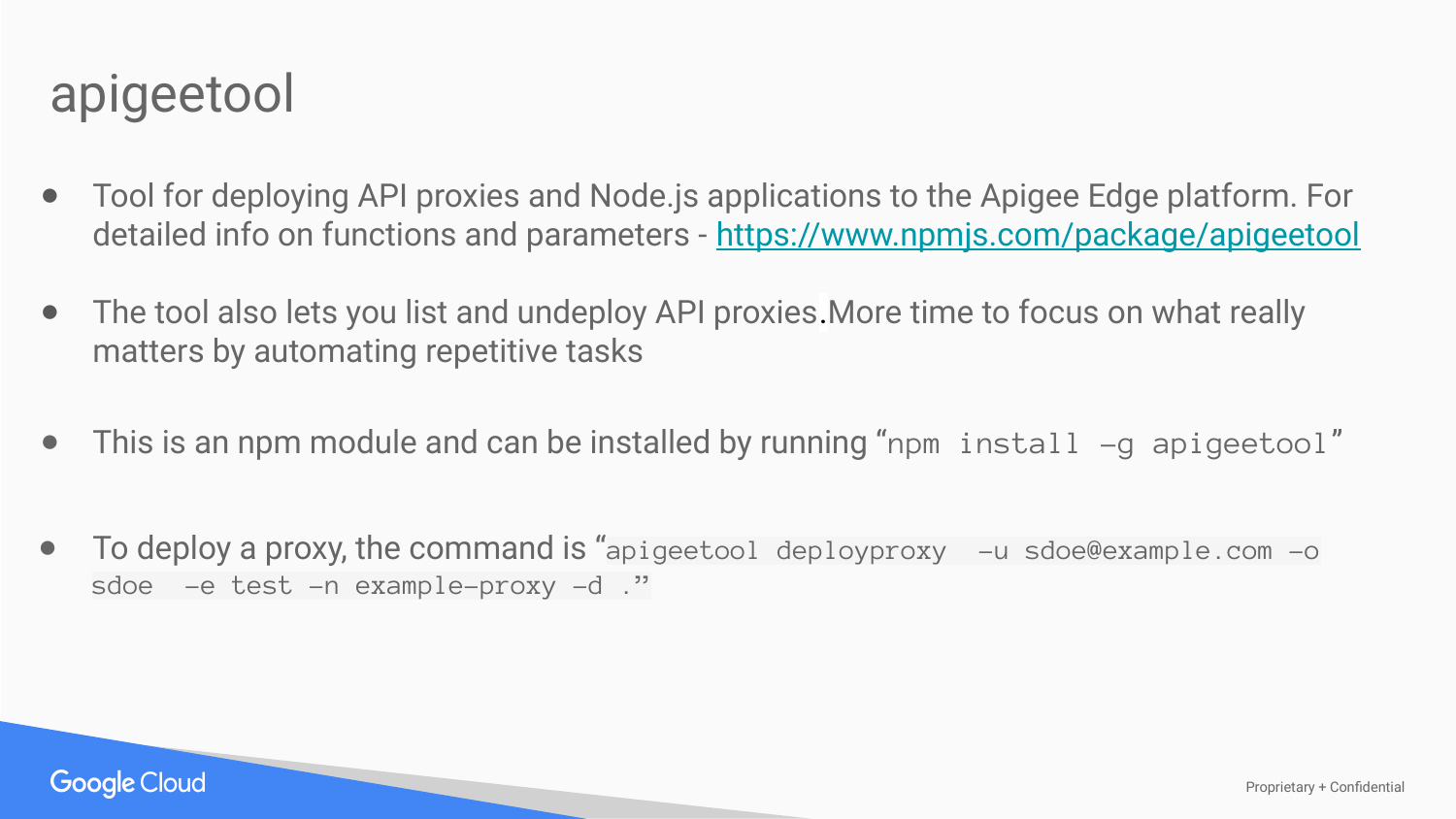

apigeetool
Tool for deploying API proxies and Node.js applications to the Apigee Edge platform. For detailed info on functions and parameters - https://www.npmjs.com/package/apigeetool

The tool also lets you list and undeploy API proxies.More time to focus on what really matters by automating repetitive tasks

This is an npm module and can be installed by running “npm install -g apigeetool”

To deploy a proxy, the command is “apigeetool deployproxy  -u sdoe@example.com -o sdoe  -e test -n example-proxy -d .”